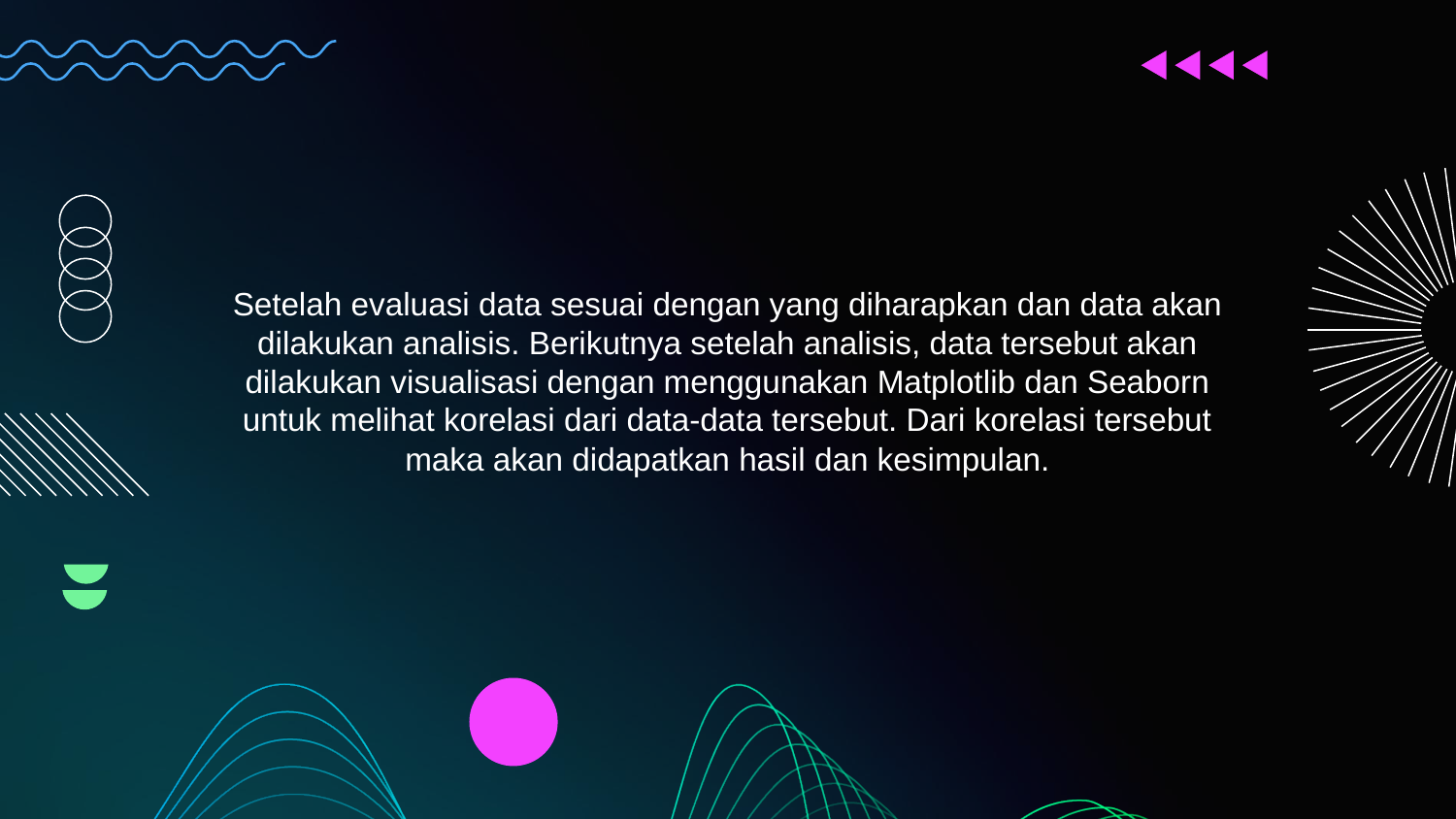

Setelah evaluasi data sesuai dengan yang diharapkan dan data akan dilakukan analisis. Berikutnya setelah analisis, data tersebut akan dilakukan visualisasi dengan menggunakan Matplotlib dan Seaborn untuk melihat korelasi dari data-data tersebut. Dari korelasi tersebut maka akan didapatkan hasil dan kesimpulan.